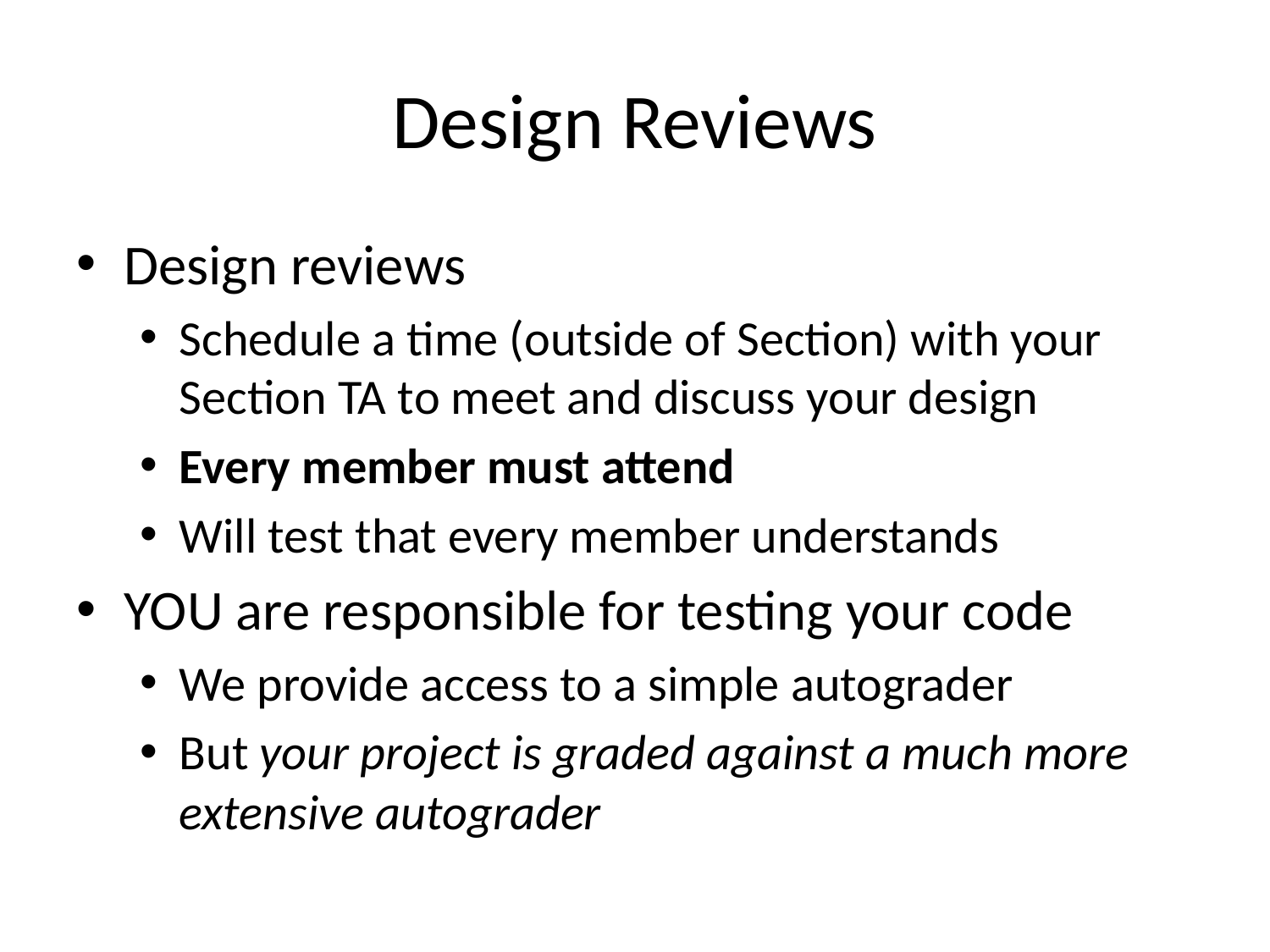

# Design Reviews
Design reviews
Schedule a time (outside of Section) with your Section TA to meet and discuss your design
Every member must attend
Will test that every member understands
YOU are responsible for testing your code
We provide access to a simple autograder
But your project is graded against a much more extensive autograder